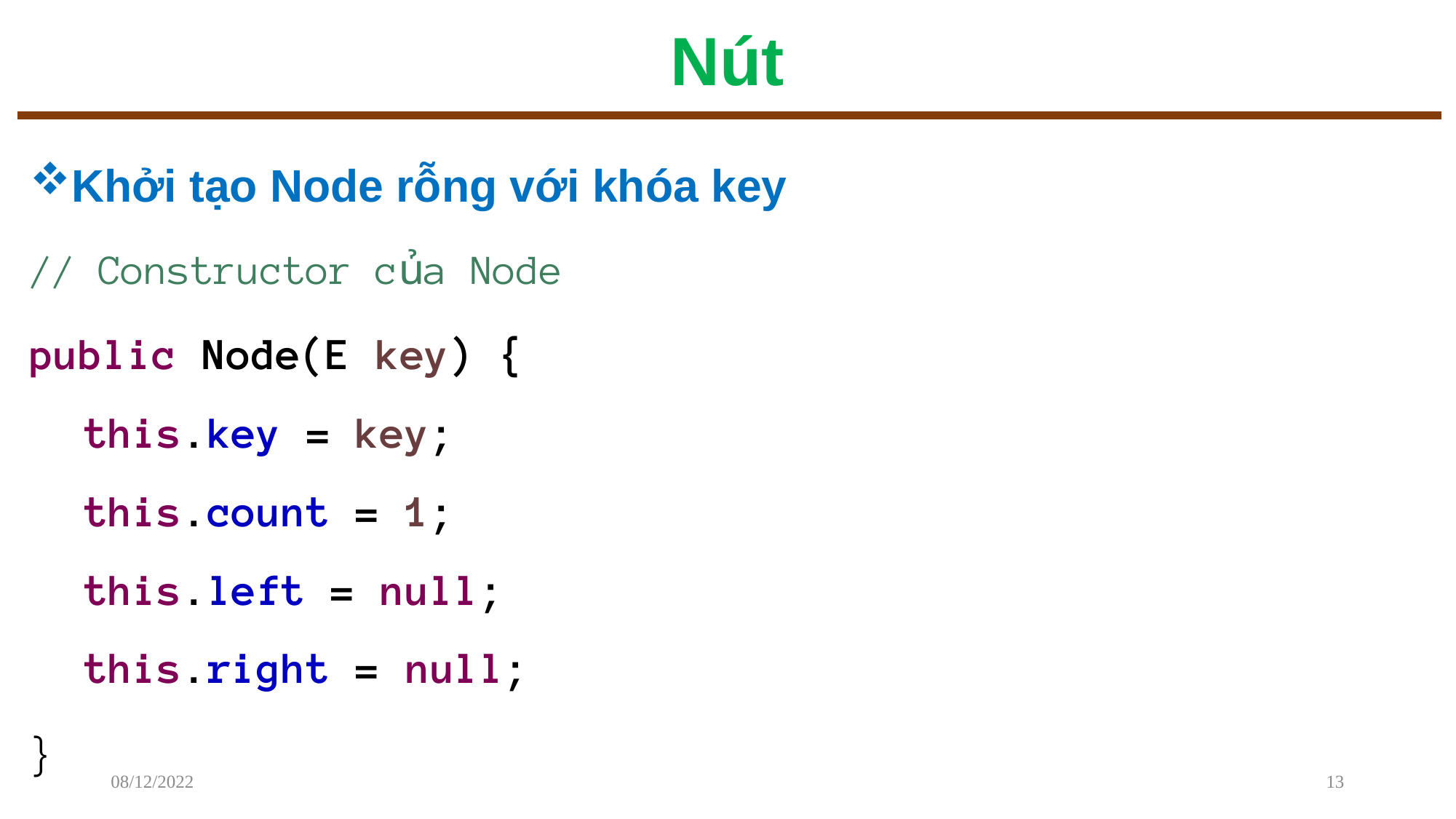

# Nút
Khởi tạo Node rỗng với khóa key
// Constructor của Node
public Node(E key) {
this.key = key;
this.count = 1;
this.left = null;
this.right = null;
}
08/12/2022
13